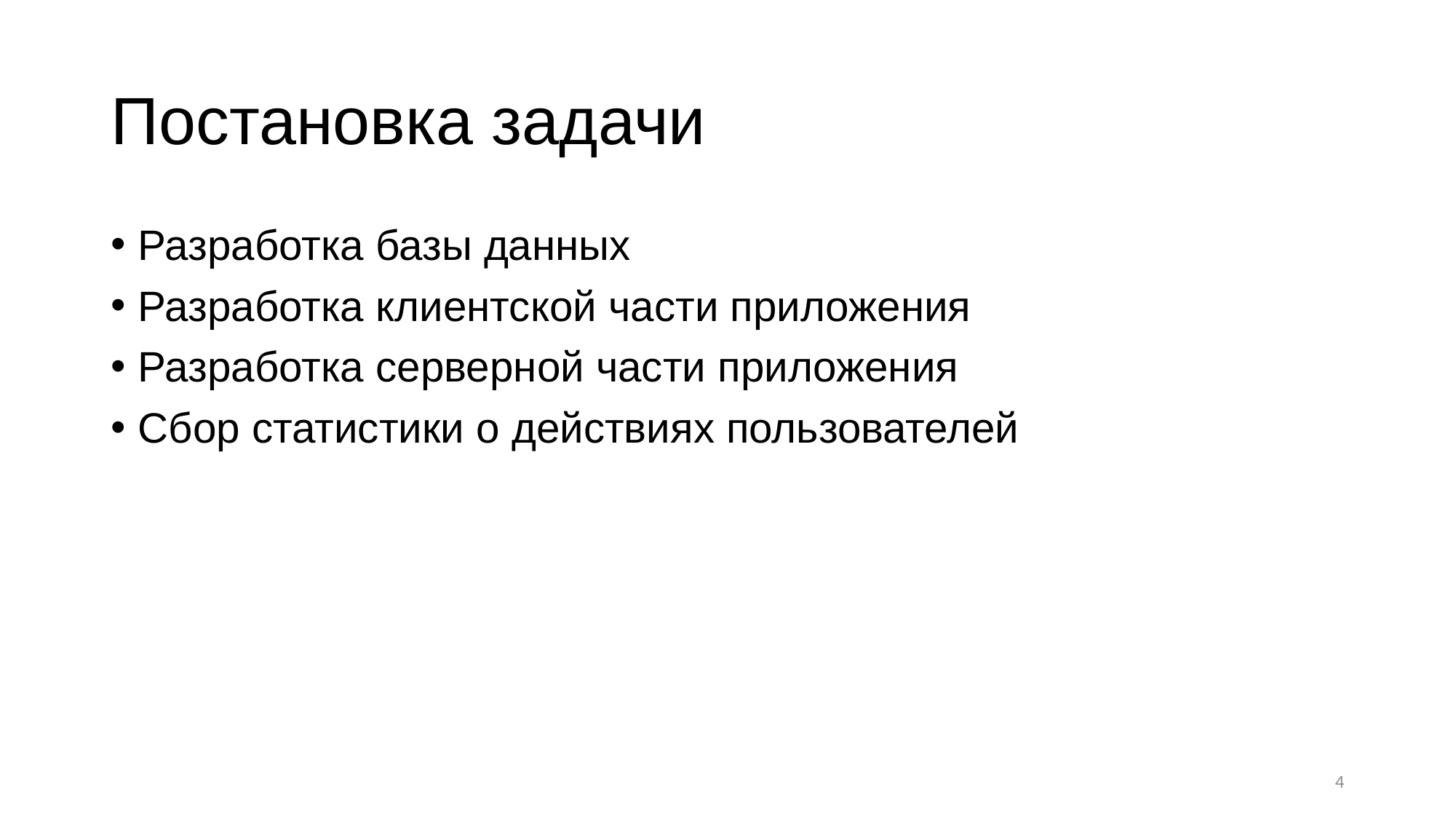

# Постановка задачи
Разработка базы данных
Разработка клиентской части приложения
Разработка серверной части приложения
Сбор статистики о действиях пользователей

4